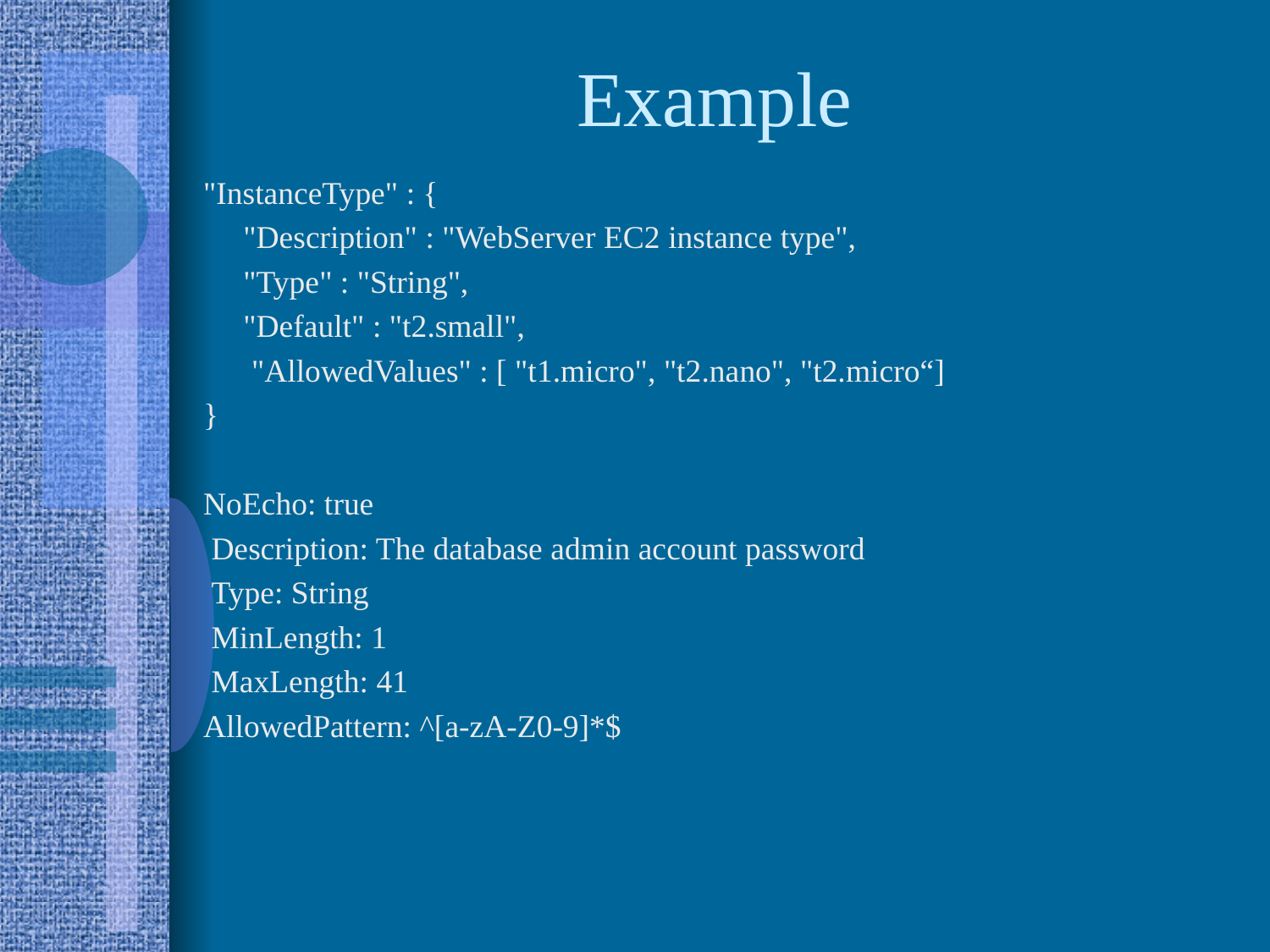

# Example
"InstanceType" : {
     "Description" : "WebServer EC2 instance type",
     "Type" : "String",
     "Default" : "t2.small",
      "AllowedValues" : [ "t1.micro", "t2.nano", "t2.micro“]
}

NoEcho: true
 Description: The database admin account password
 Type: String
 MinLength: 1
 MaxLength: 41
AllowedPattern: ^[a-zA-Z0-9]*$